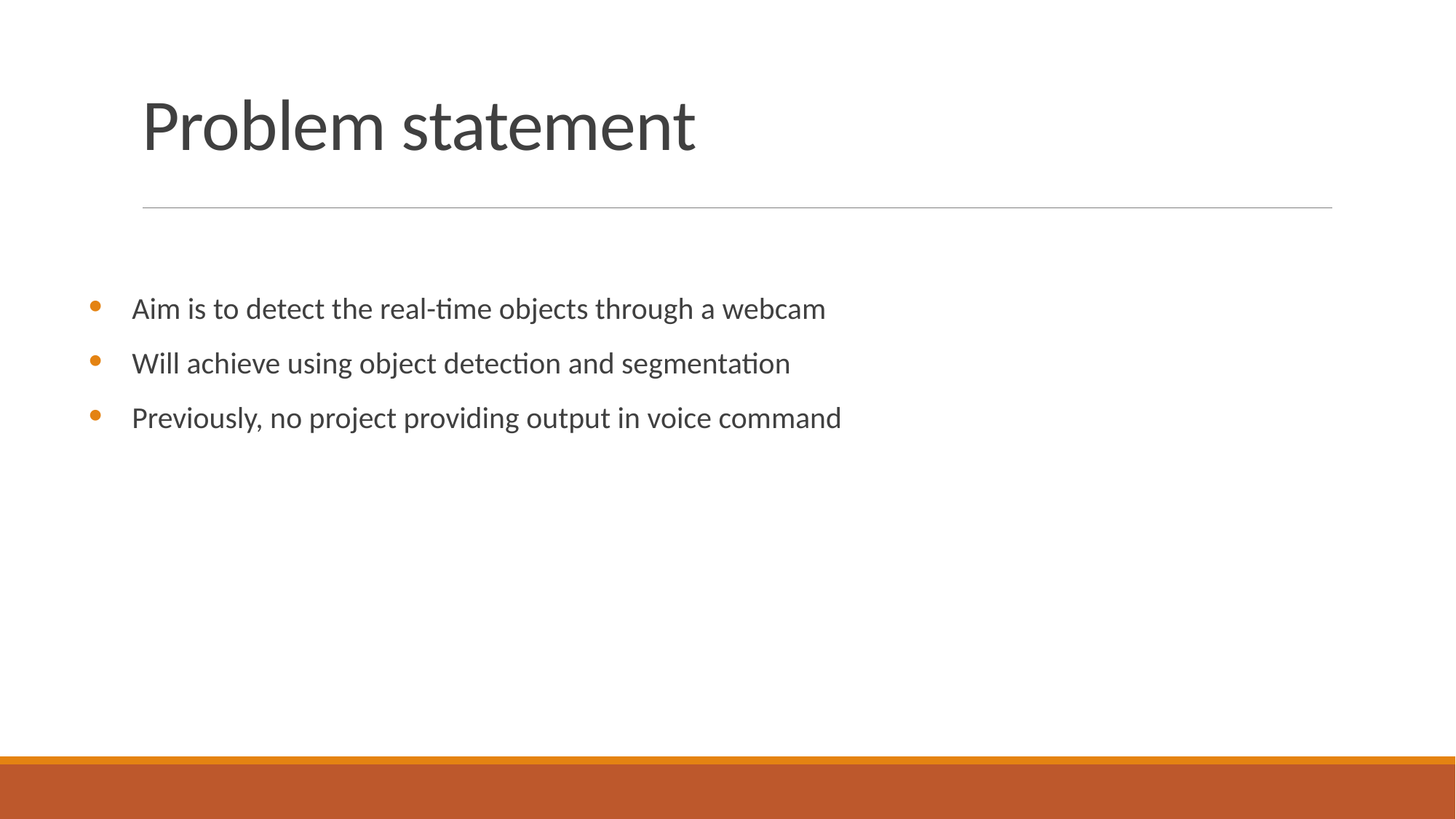

# Problem statement
Aim is to detect the real-time objects through a webcam
Will achieve using object detection and segmentation
Previously, no project providing output in voice command